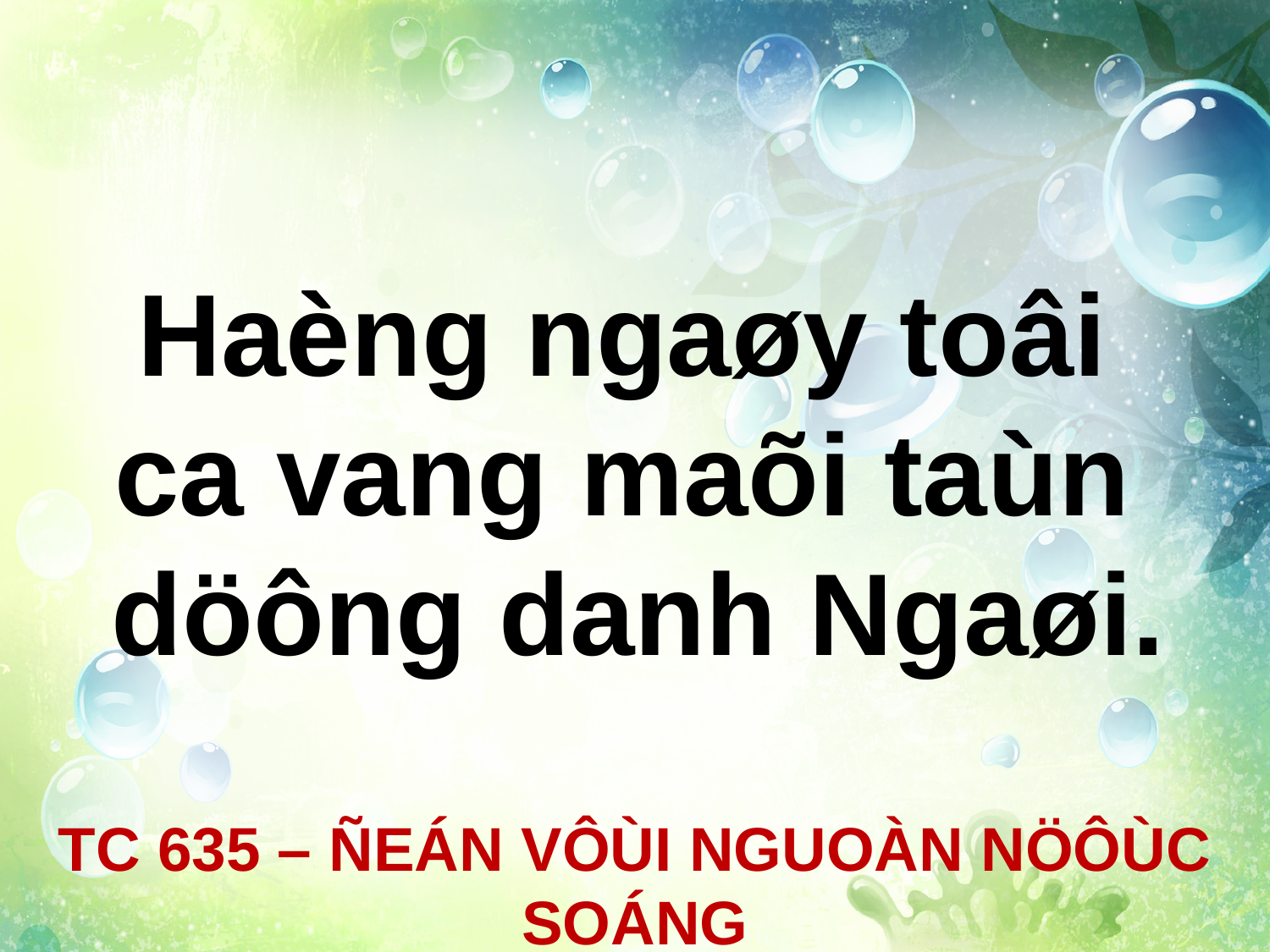

Haèng ngaøy toâi
ca vang maõi taùn
döông danh Ngaøi.
TC 635 – ÑEÁN VÔÙI NGUOÀN NÖÔÙC SOÁNG